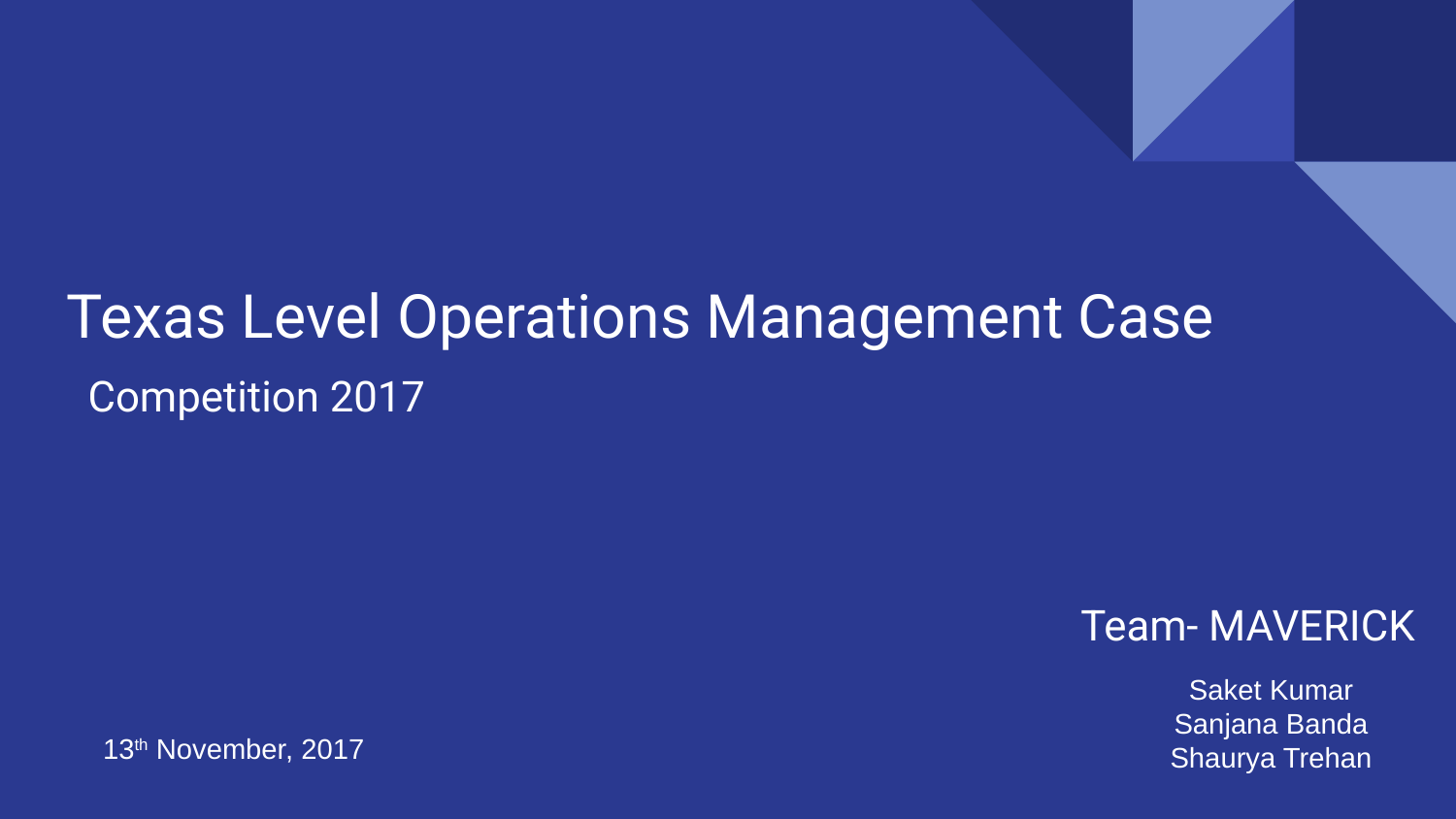

# Texas Level Operations Management Case
Competition 2017
Team- MAVERICK
Saket Kumar
Sanjana Banda
Shaurya Trehan
13th November, 2017